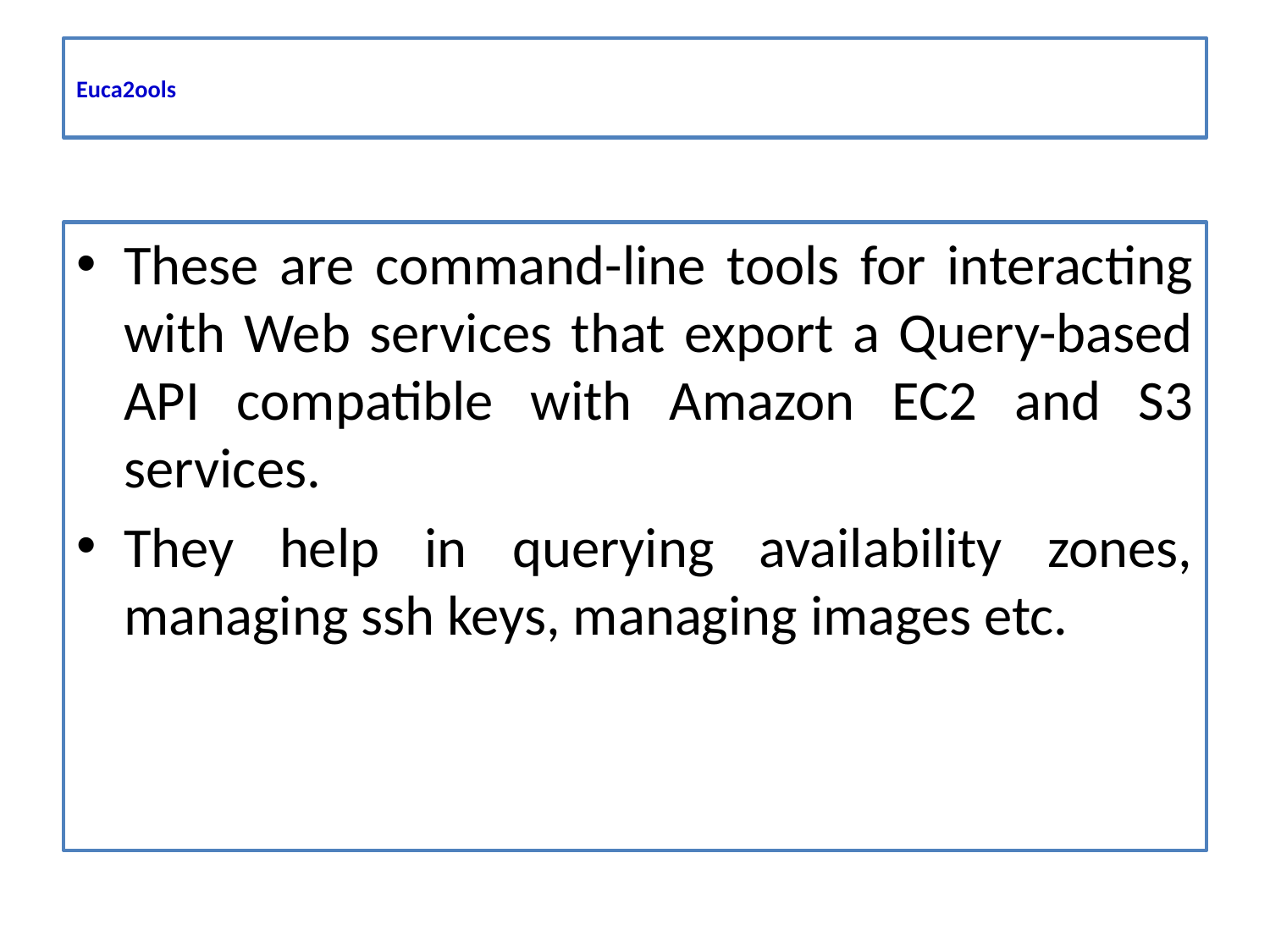

# Euca2ools
These are command-line tools for interacting with Web services that export a Query-based API compatible with Amazon EC2 and S3 services.
They help in querying availability zones, managing ssh keys, managing images etc.